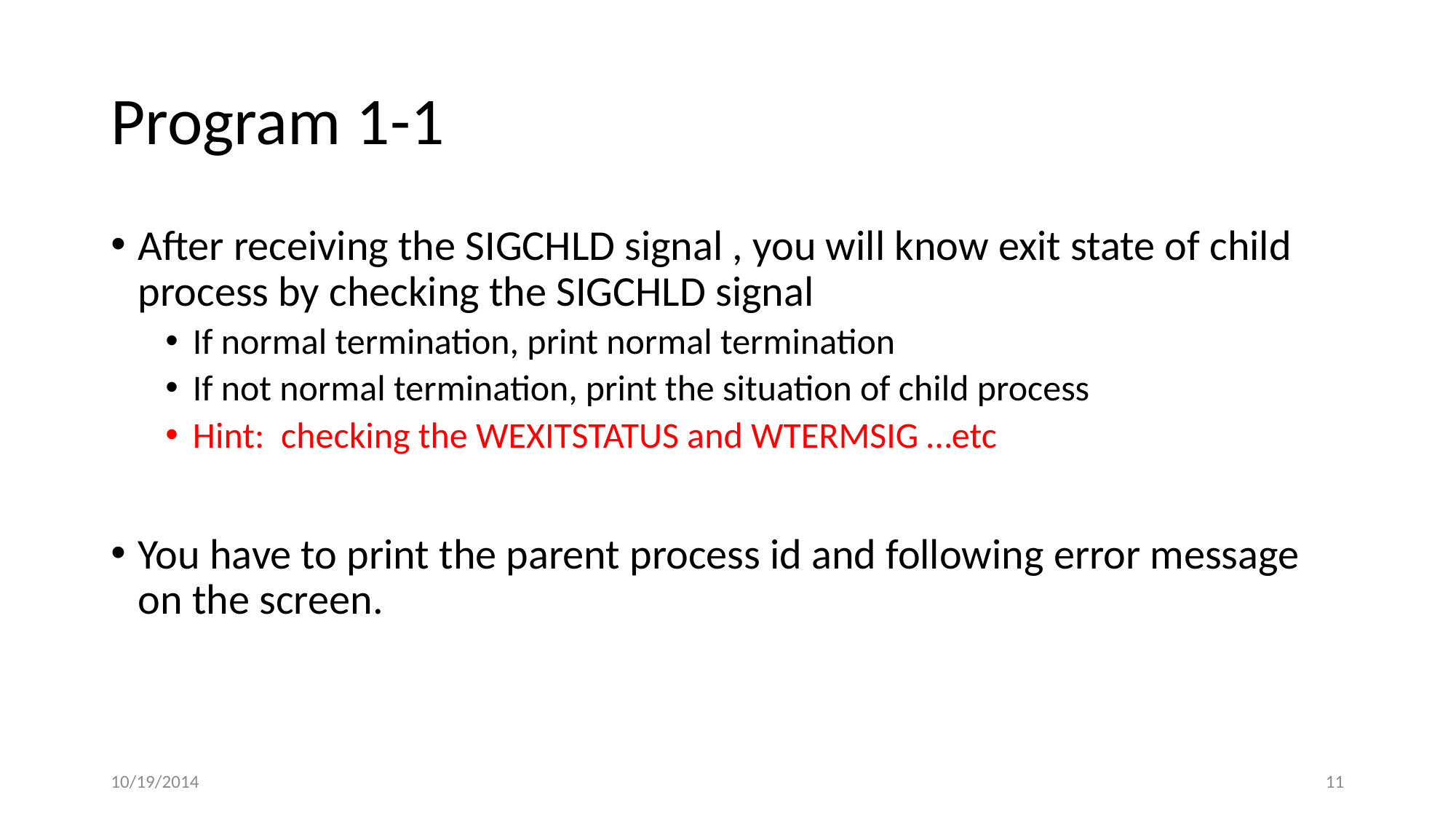

# Program 1-1
After receiving the SIGCHLD signal , you will know exit state of child process by checking the SIGCHLD signal
If normal termination, print normal termination
If not normal termination, print the situation of child process
Hint:  checking the WEXITSTATUS and WTERMSIG …etc

You have to print the parent process id and following error message on the screen.

10/19/2014
11